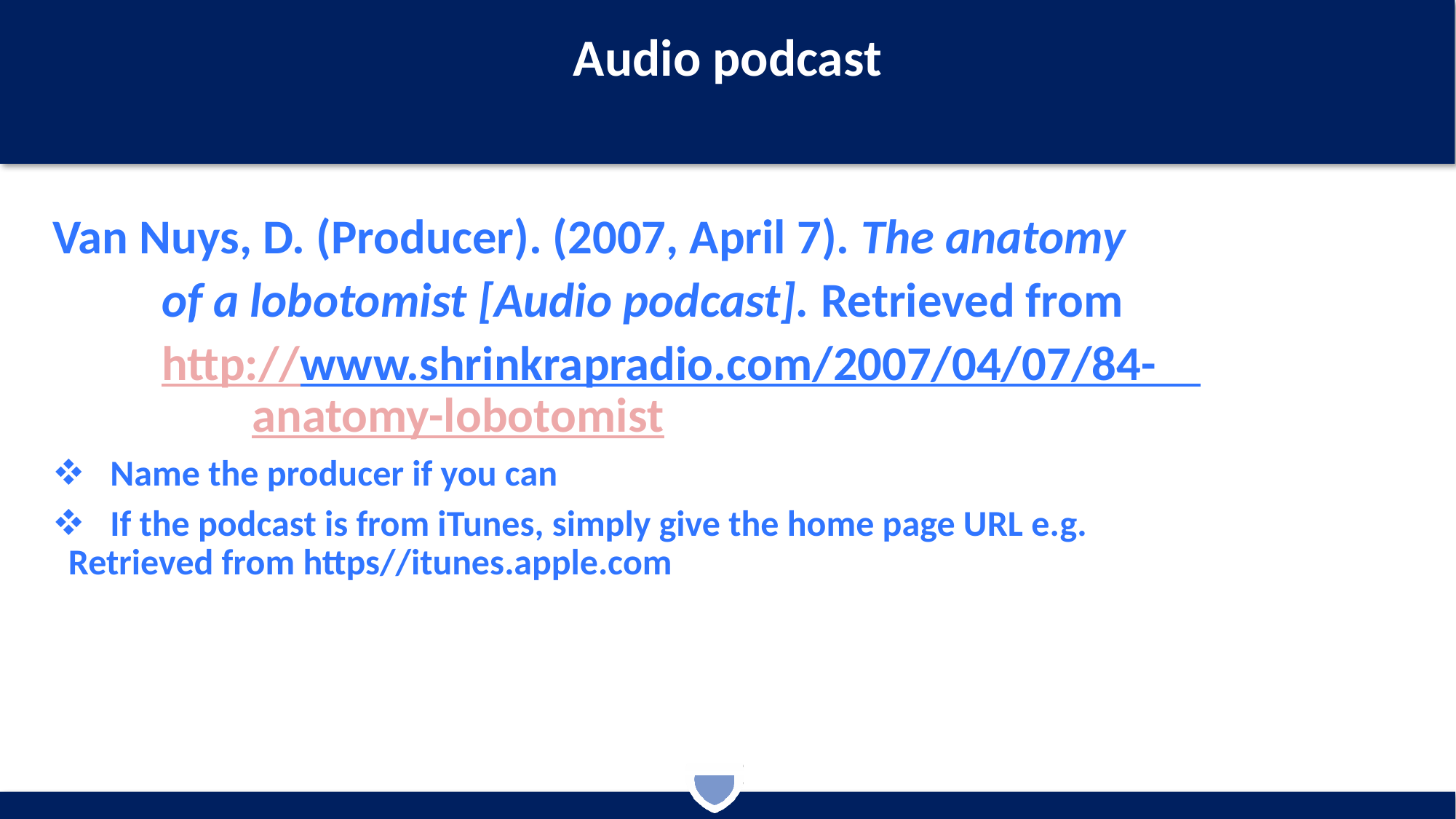

# Audio podcast
| Van Nuys, D. (Producer). (2007, April 7). The anatomy of a lobotomist [Audio podcast]. Retrieved from http://www.shrinkrapradio.com/2007/04/07/84- Name t anatomy-lobotomist Name the producer if you can If the podcast is from iTunes, simply give the home page URL e.g. Retrieved from https//itunes.apple.com If the podcast is from iTunes simply give the home page, e.g. Retrieved producer if you ca Name the producer if you ca |
| --- |